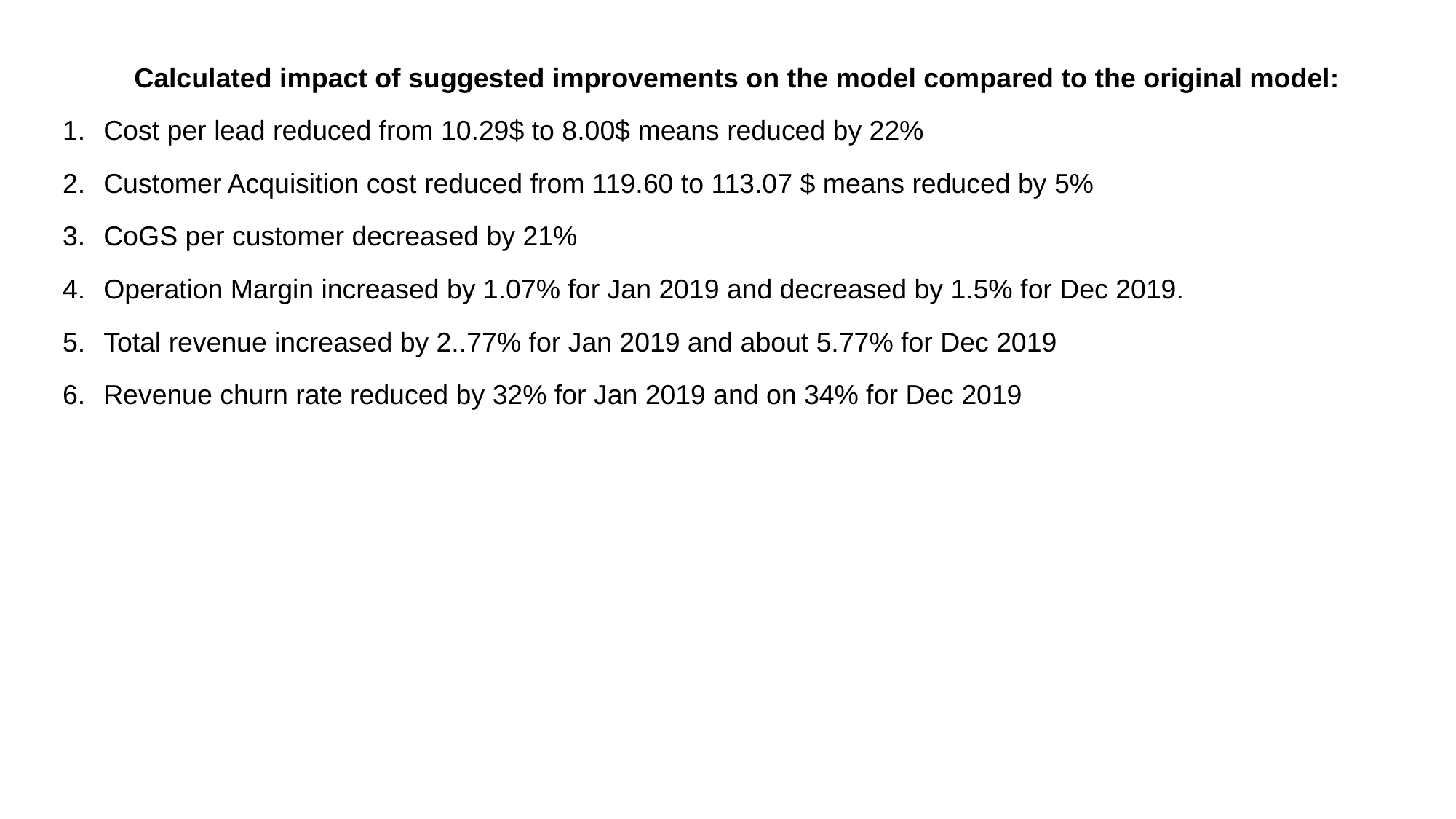

Calculated impact of suggested improvements on the model compared to the original model:
Cost per lead reduced from 10.29$ to 8.00$ means reduced by 22%
Customer Acquisition cost reduced from 119.60 to 113.07 $ means reduced by 5%
CoGS per customer decreased by 21%
Operation Margin increased by 1.07% for Jan 2019 and decreased by 1.5% for Dec 2019.
Total revenue increased by 2..77% for Jan 2019 and about 5.77% for Dec 2019
Revenue churn rate reduced by 32% for Jan 2019 and on 34% for Dec 2019